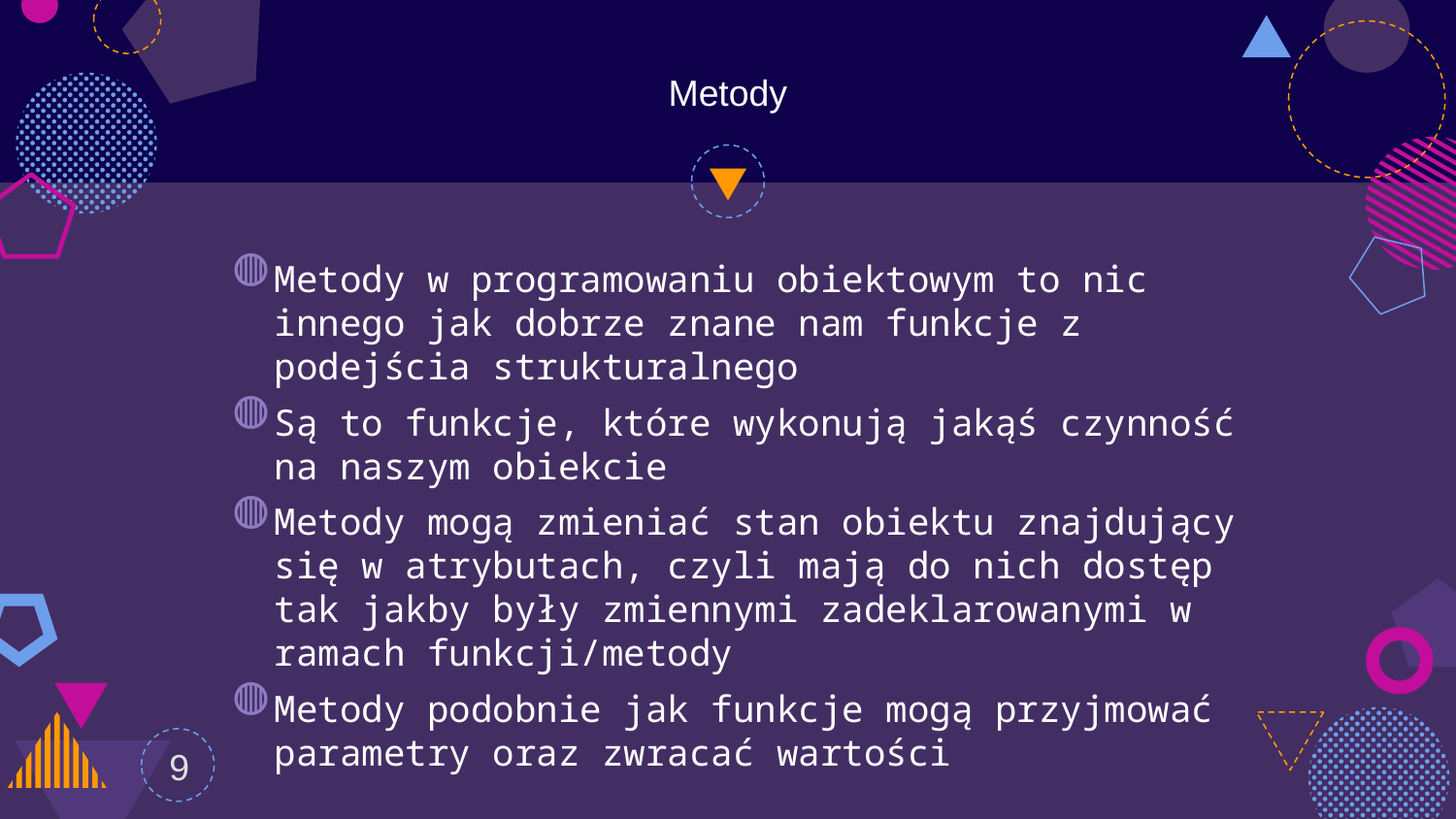

# Metody
Metody w programowaniu obiektowym to nic innego jak dobrze znane nam funkcje z podejścia strukturalnego
Są to funkcje, które wykonują jakąś czynność na naszym obiekcie
Metody mogą zmieniać stan obiektu znajdujący się w atrybutach, czyli mają do nich dostęp tak jakby były zmiennymi zadeklarowanymi w ramach funkcji/metody
Metody podobnie jak funkcje mogą przyjmować parametry oraz zwracać wartości
9